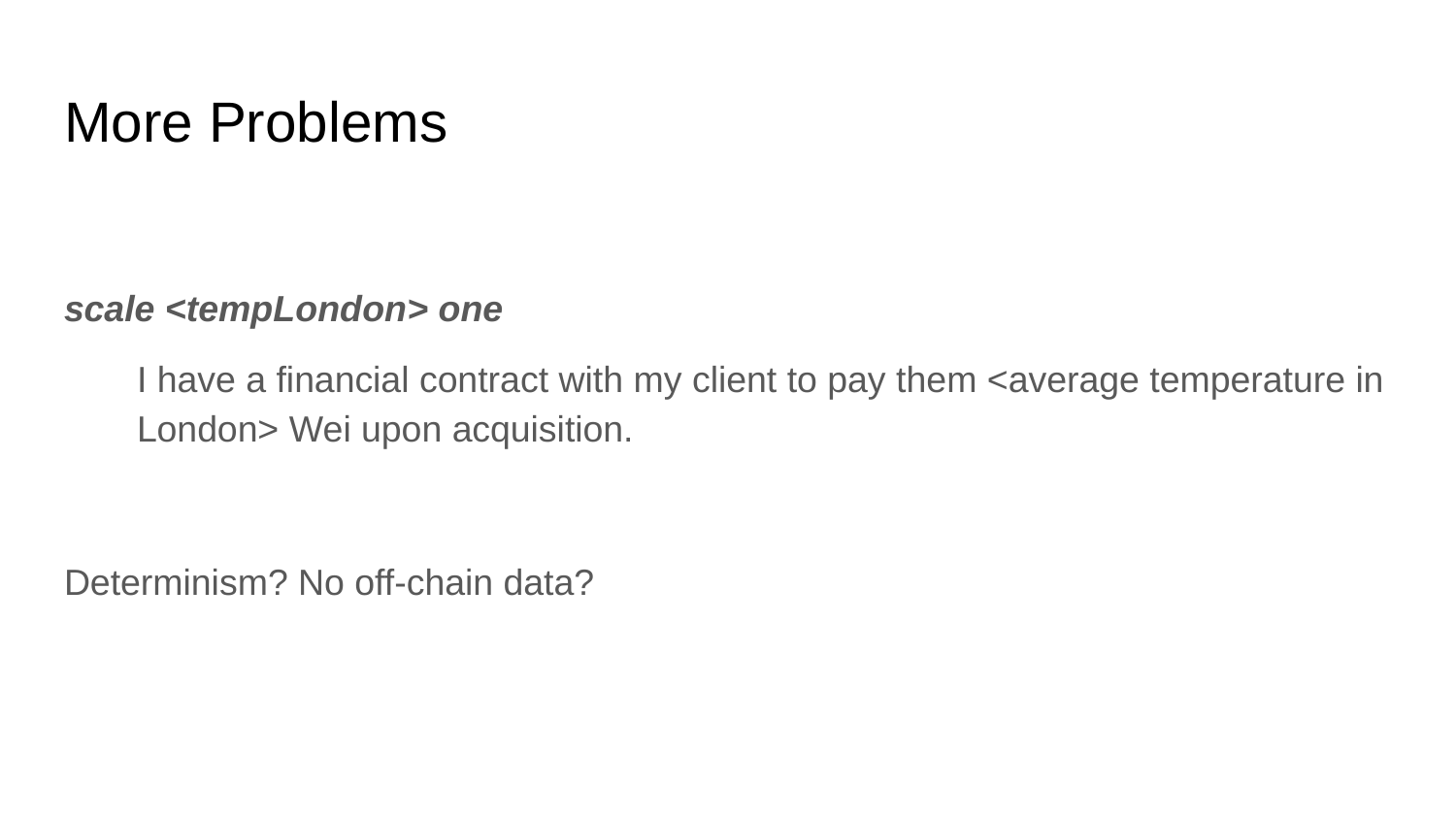

# More Problems

scale <tempLondon> one
I have a financial contract with my client to pay them <average temperature in
London> Wei upon acquisition.

Determinism? No off-chain data?